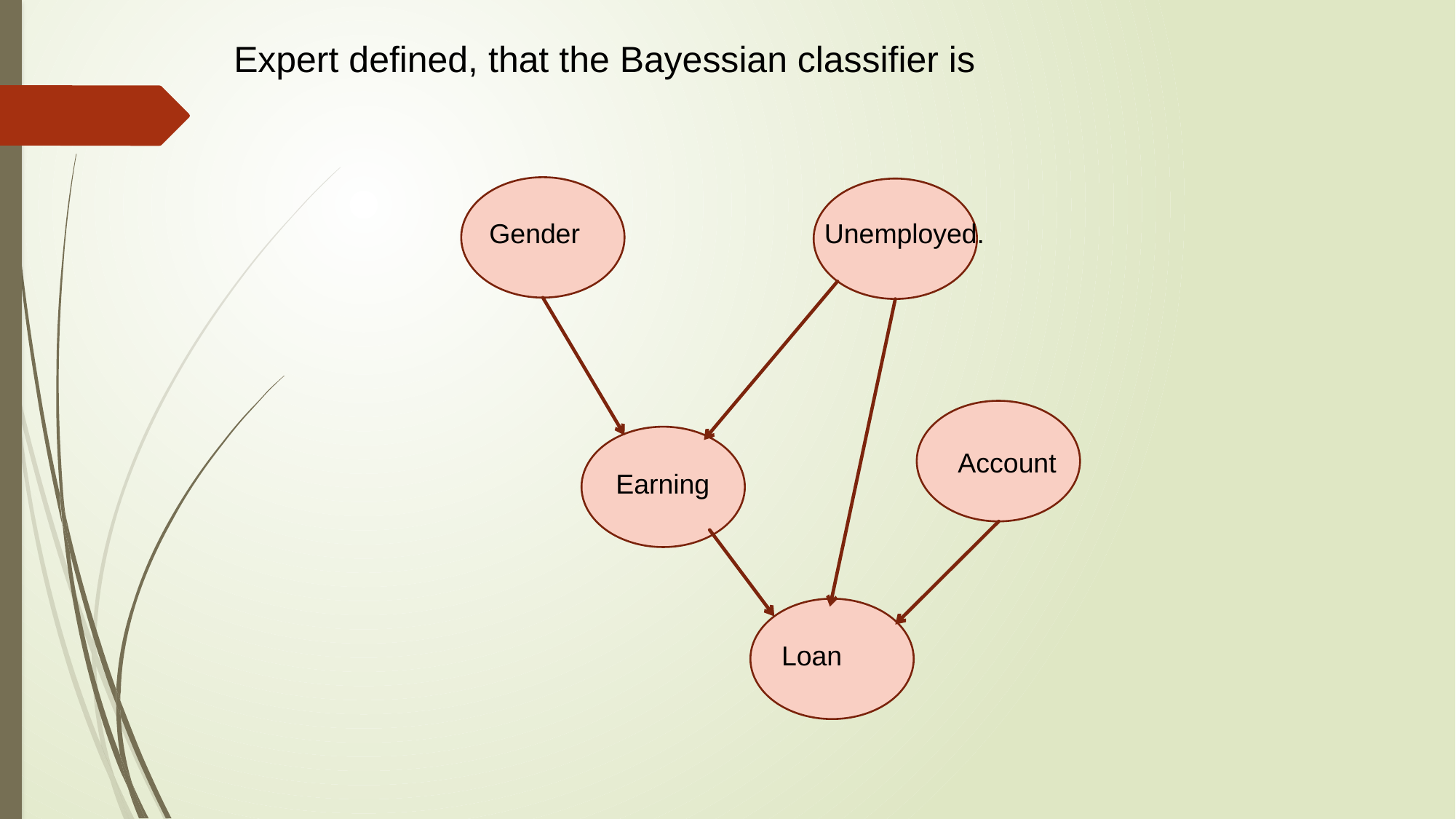

Expert defined, that the Bayessian classifier is

Gender
Unemployed.

Account
Earning

Loan